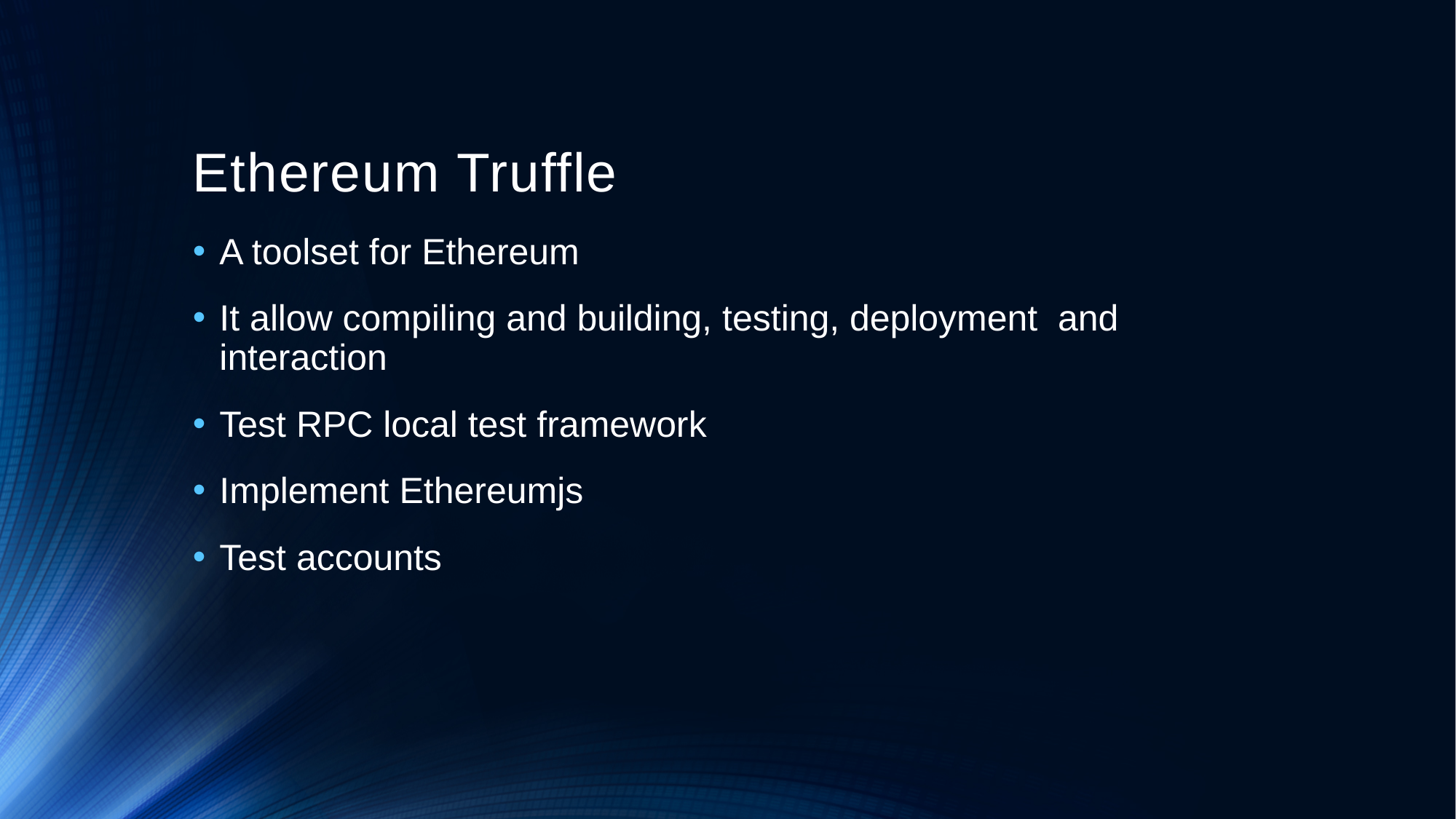

# Ethereum Truffle
A toolset for Ethereum
It allow compiling and building, testing, deployment  and interaction
Test RPC local test framework
Implement Ethereumjs
Test accounts